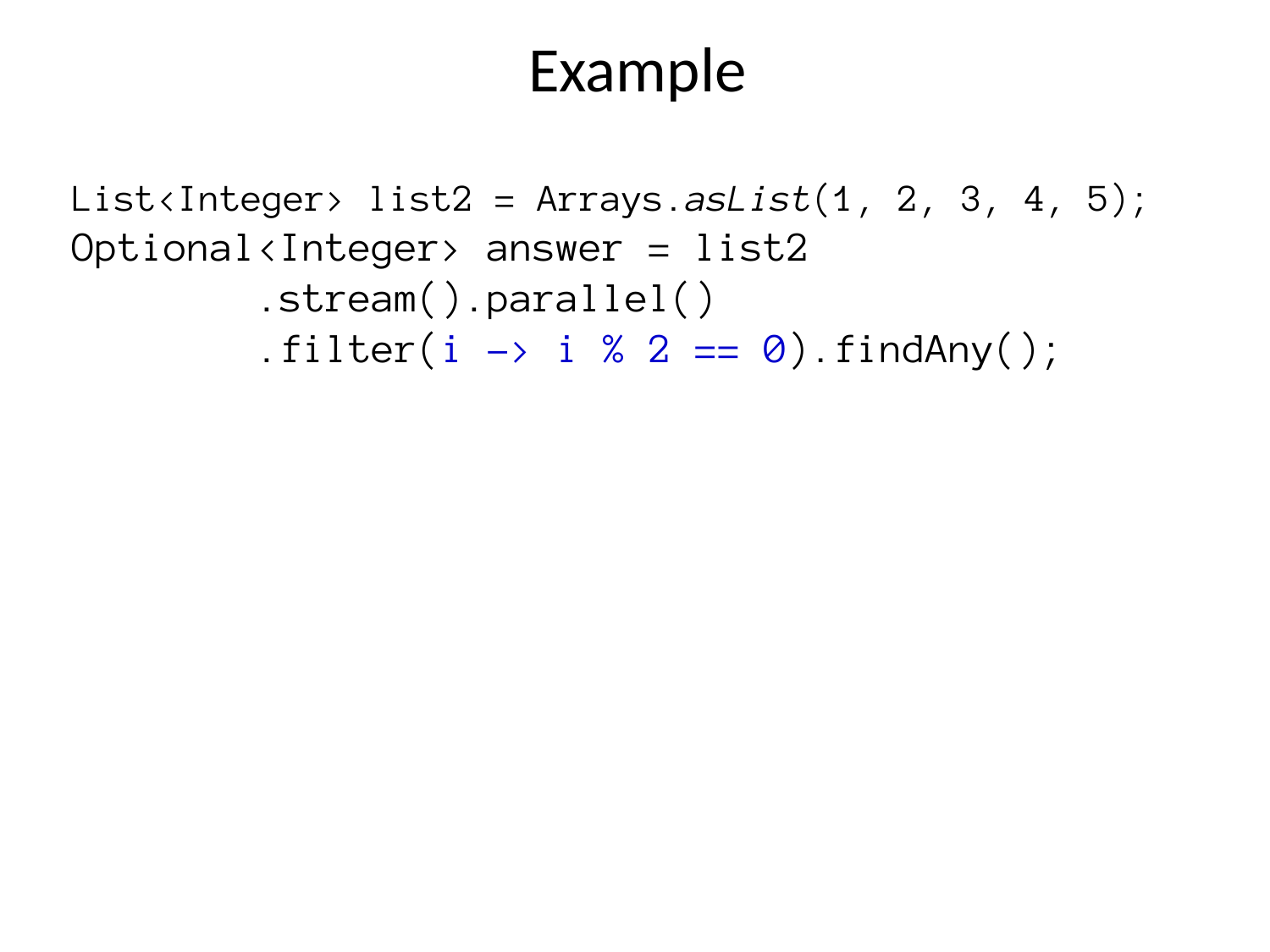

# Example
List<Integer> list2 = Arrays.asList(1, 2, 3, 4, 5);
Optional<Integer> answer = list2
        .stream().parallel()
        .filter(i -> i % 2 == 0).findAny();